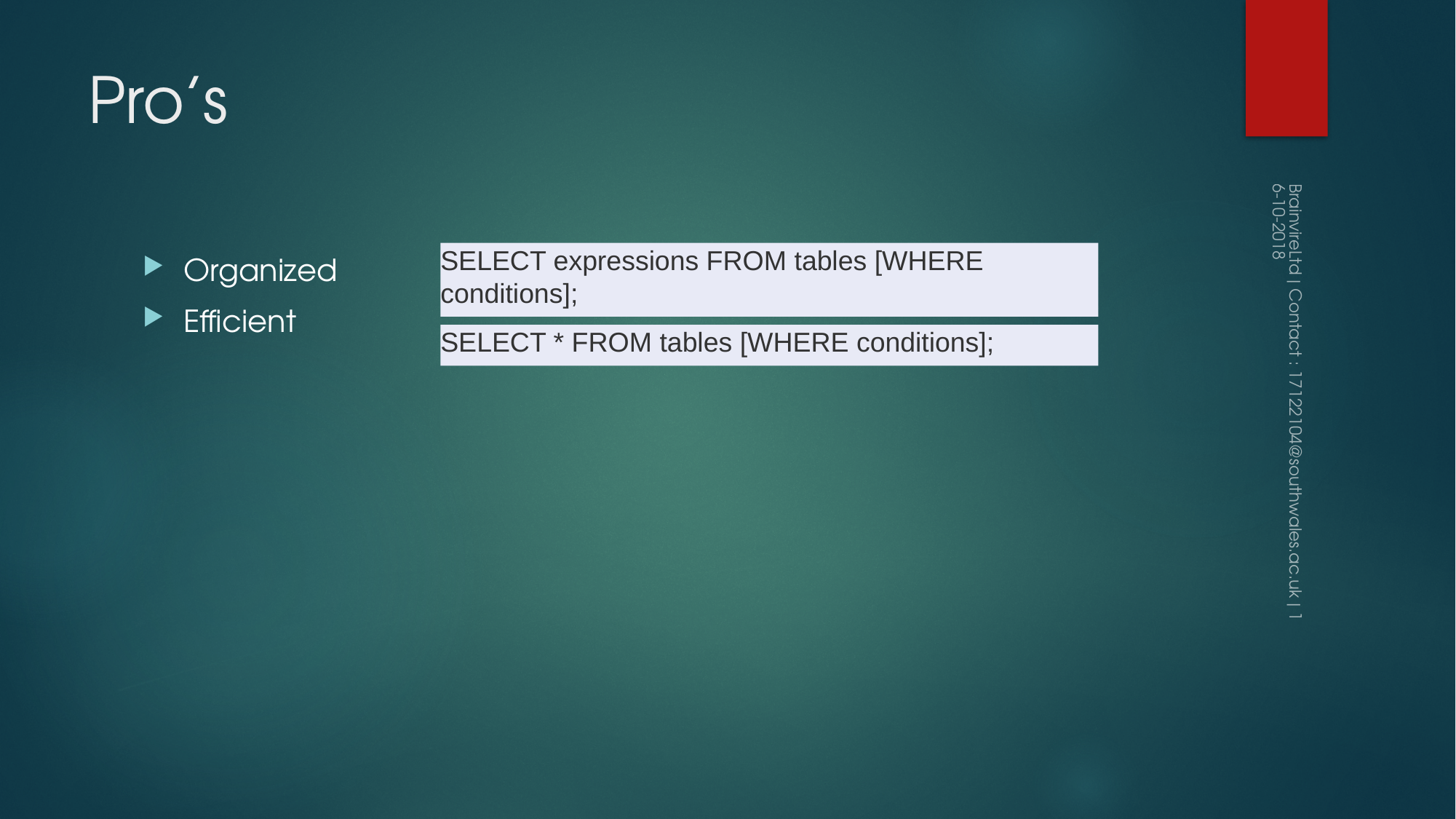

# Pro’s
Organized
Efficient
SELECT expressions FROM tables [WHERE conditions];
SELECT * FROM tables [WHERE conditions];
BrainvireLtd | Contact : 17122104@southwales.ac.uk | 16-10-2018